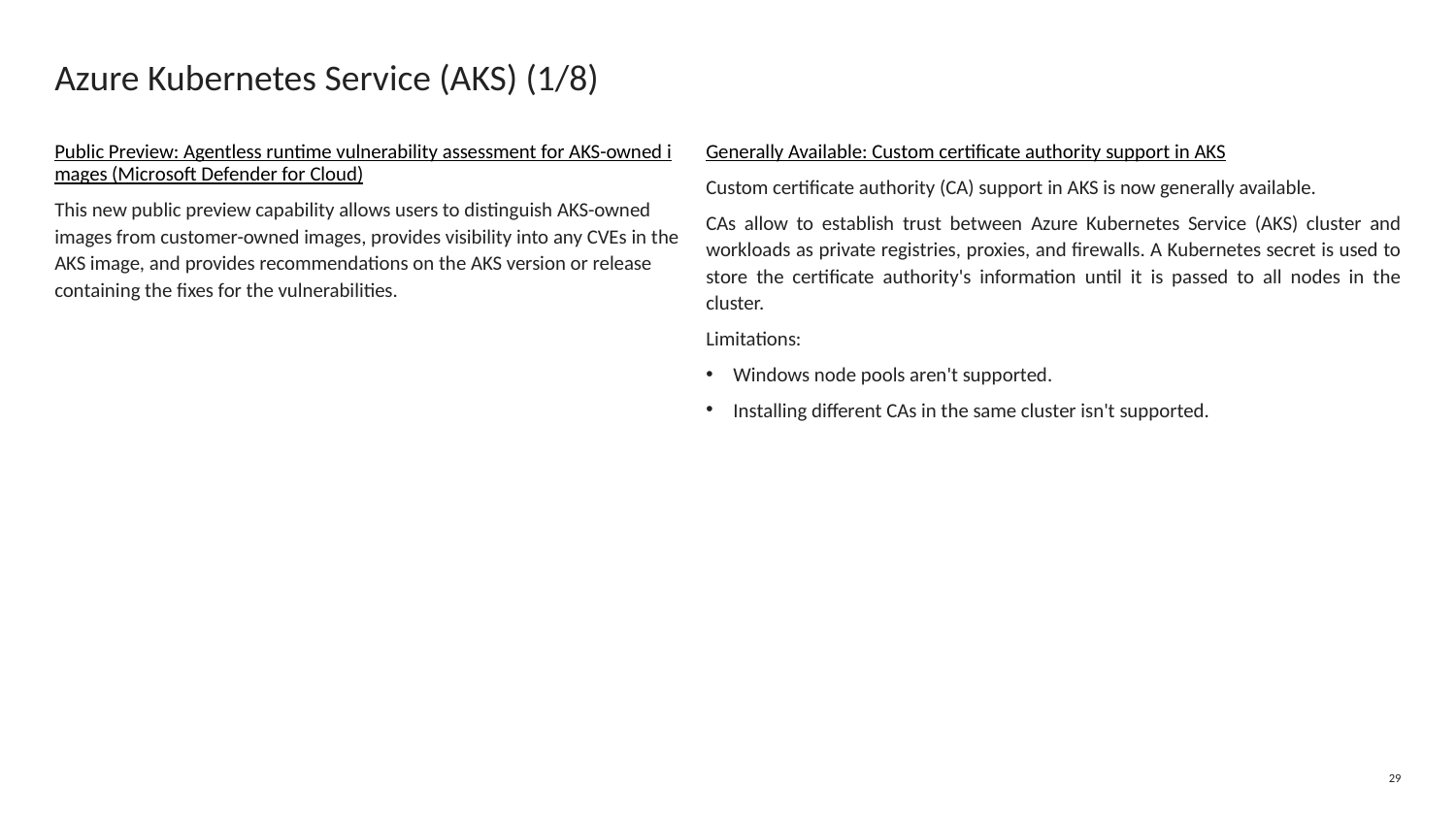

# Azure Kubernetes Service (AKS) (1/8)
Public Preview: Agentless runtime vulnerability assessment for AKS-owned images (Microsoft Defender for Cloud)
This new public preview capability allows users to distinguish AKS-owned images from customer-owned images, provides visibility into any CVEs in the AKS image, and provides recommendations on the AKS version or release containing the fixes for the vulnerabilities.

Generally Available: Custom certificate authority support in AKS
Custom certificate authority (CA) support in AKS is now generally available.
CAs allow to establish trust between Azure Kubernetes Service (AKS) cluster and workloads as private registries, proxies, and firewalls. A Kubernetes secret is used to store the certificate authority's information until it is passed to all nodes in the cluster.
Limitations:
Windows node pools aren't supported.
Installing different CAs in the same cluster isn't supported.